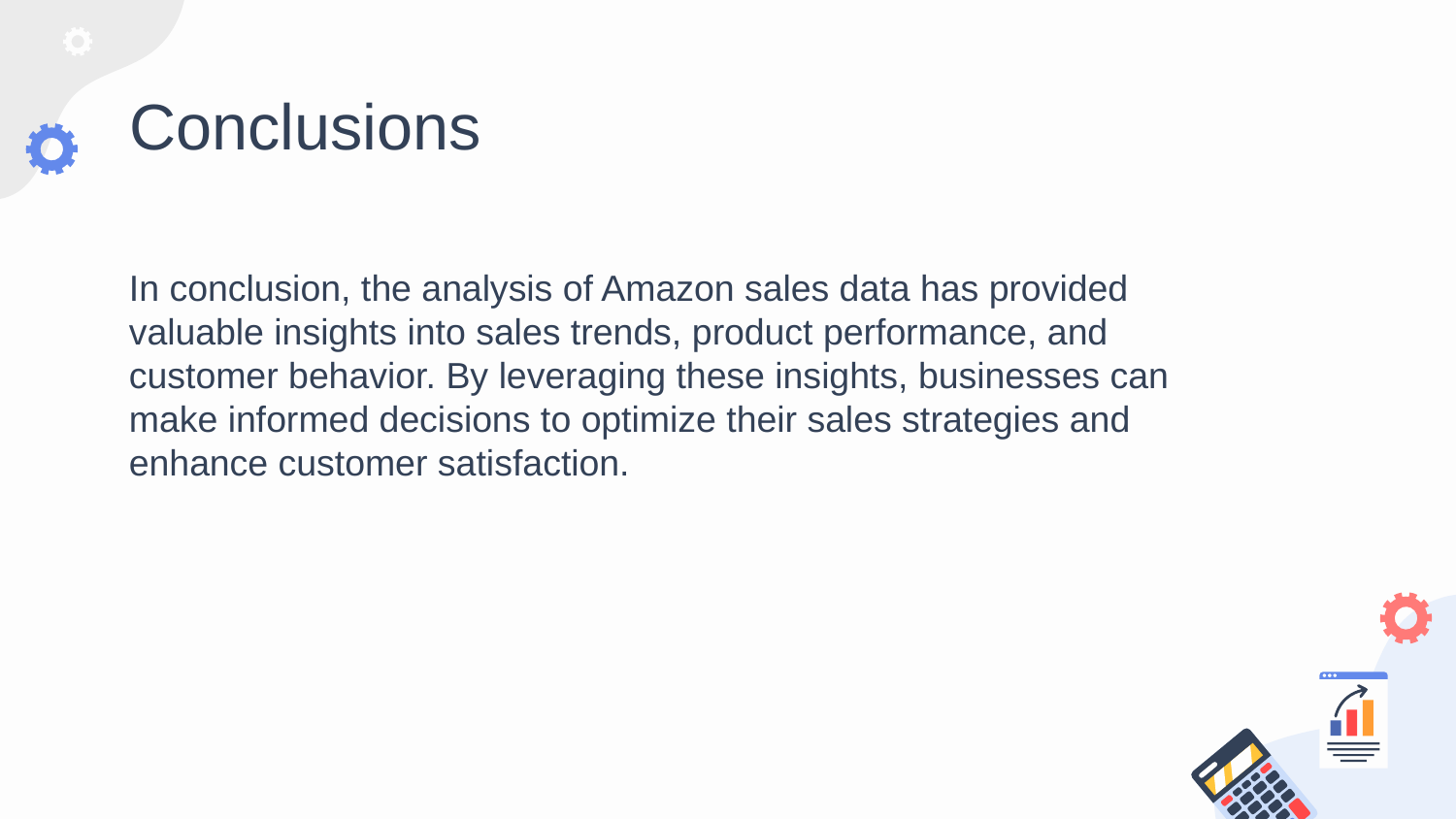

# Conclusions
In conclusion, the analysis of Amazon sales data has provided valuable insights into sales trends, product performance, and customer behavior. By leveraging these insights, businesses can make informed decisions to optimize their sales strategies and enhance customer satisfaction.